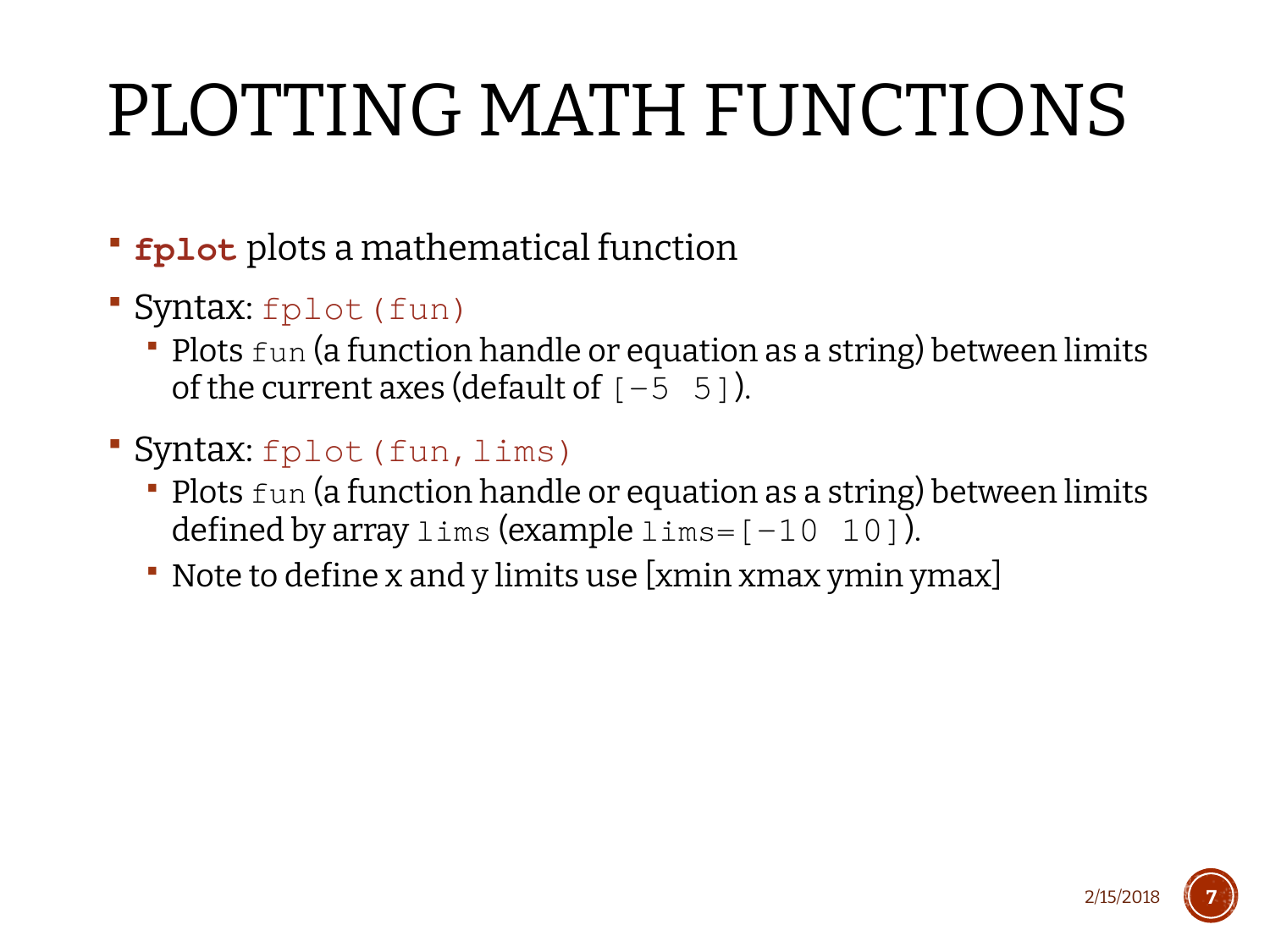

# Plotting math functions
fplot plots a mathematical function
Syntax: fplot(fun)
Plots fun (a function handle or equation as a string) between limits of the current axes (default of [-5 5]).
Syntax: fplot(fun,lims)
Plots fun (a function handle or equation as a string) between limits defined by array lims (example lims=[-10 10]).
Note to define x and y limits use [xmin xmax ymin ymax]
2/15/2018
7